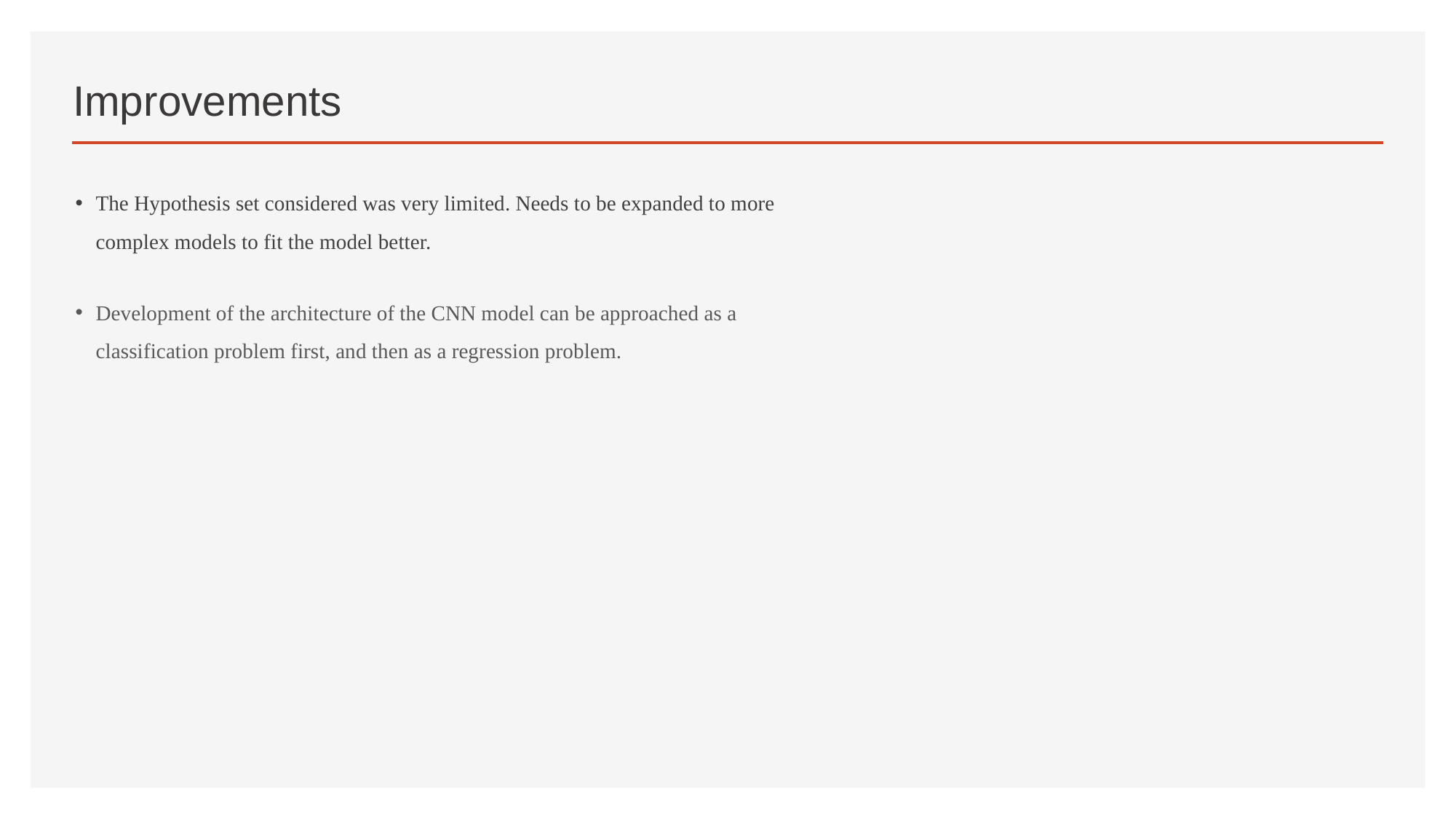

# Improvements
The Hypothesis set considered was very limited. Needs to be expanded to more complex models to fit the model better.
Development of the architecture of the CNN model can be approached as a classification problem first, and then as a regression problem.